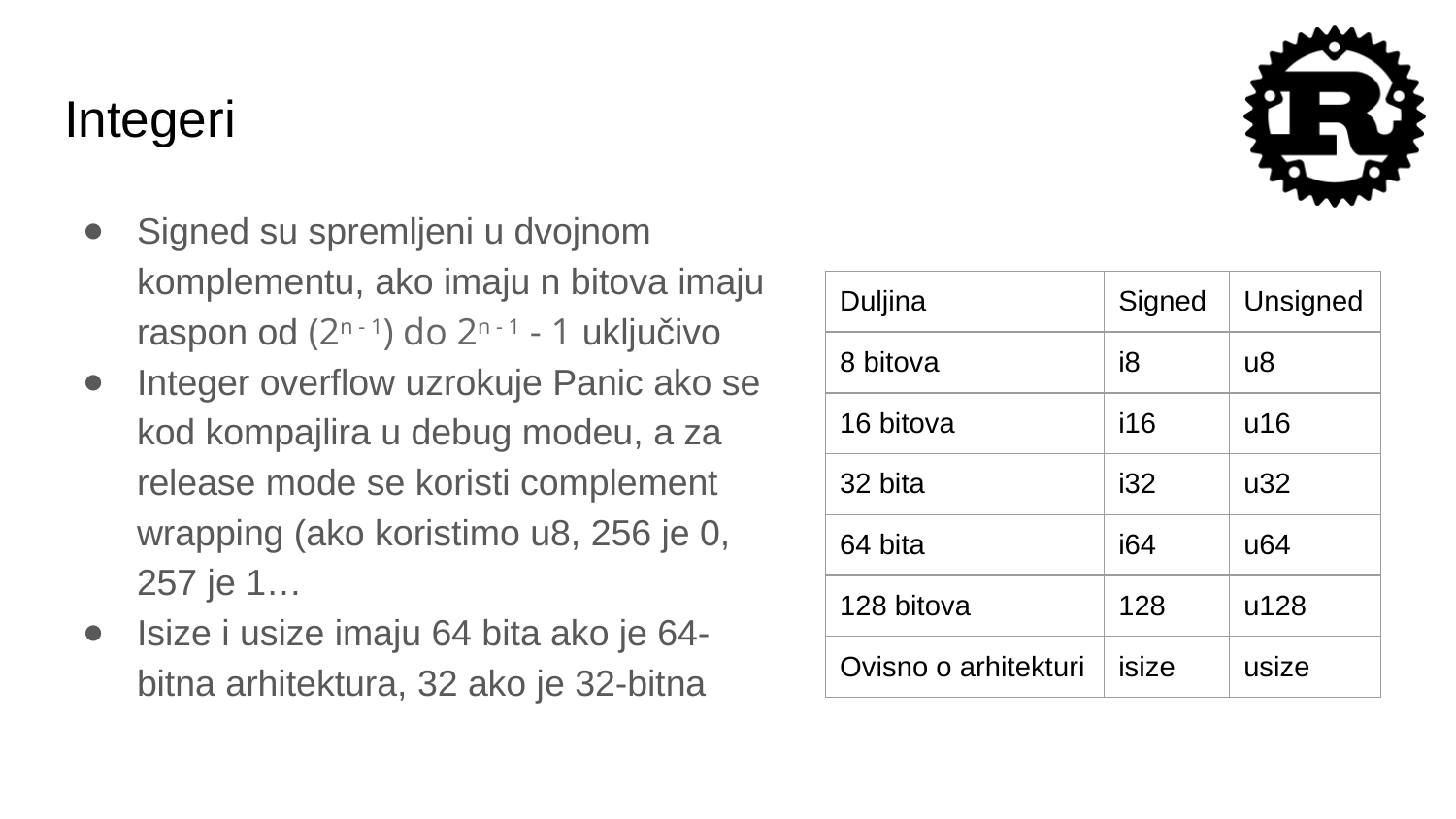

# Integeri
Signed su spremljeni u dvojnom komplementu, ako imaju n bitova imaju raspon od (2n - 1) do 2n - 1 - 1 uključivo
Integer overflow uzrokuje Panic ako se kod kompajlira u debug modeu, a za release mode se koristi complement wrapping (ako koristimo u8, 256 je 0, 257 je 1…
Isize i usize imaju 64 bita ako je 64-bitna arhitektura, 32 ako je 32-bitna
| Duljina | Signed | Unsigned |
| --- | --- | --- |
| 8 bitova | i8 | u8 |
| 16 bitova | i16 | u16 |
| 32 bita | i32 | u32 |
| 64 bita | i64 | u64 |
| 128 bitova | 128 | u128 |
| Ovisno o arhitekturi | isize | usize |